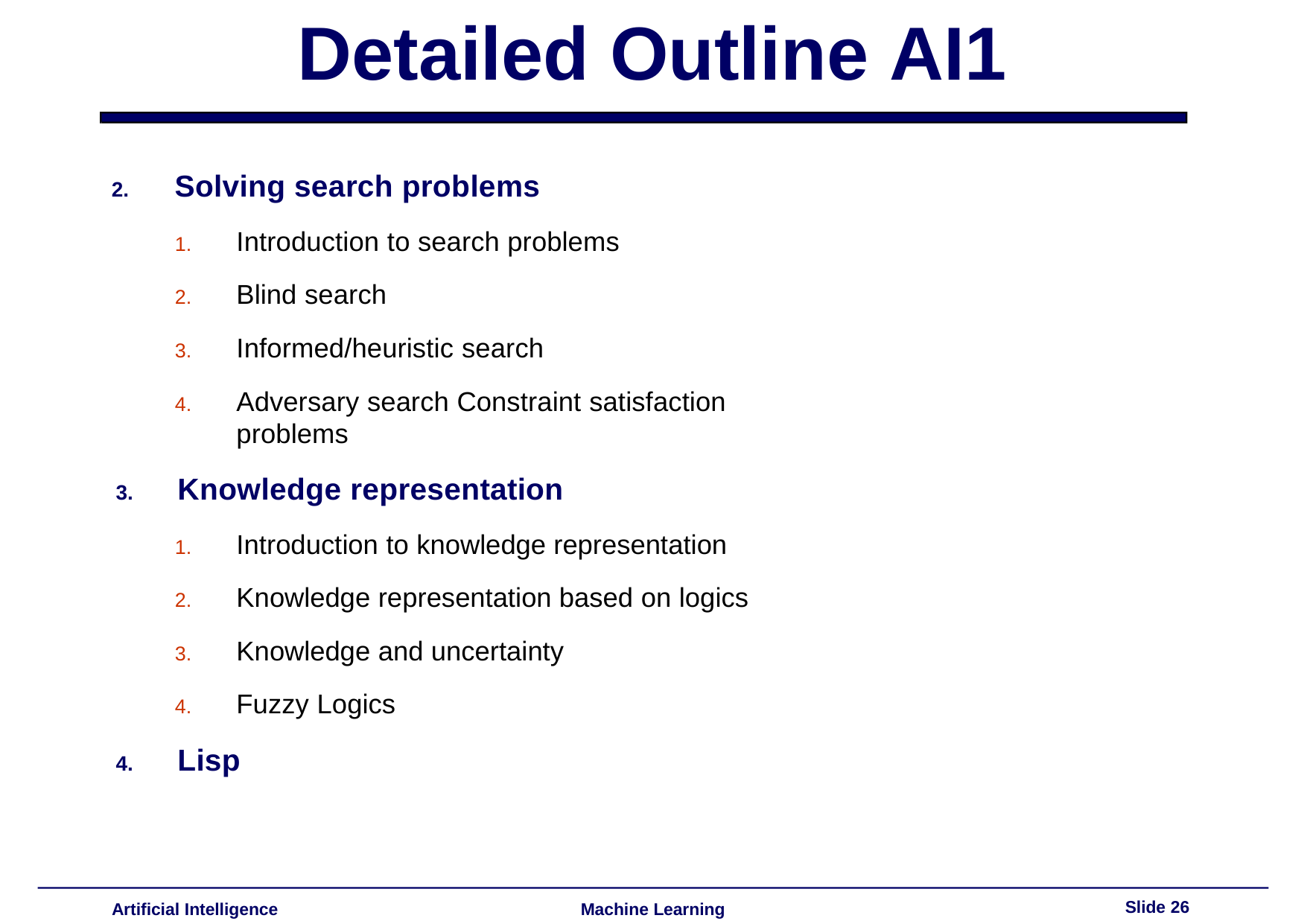

# Detailed Outline AI1

Solving search problems
Introduction to search problems
Blind search
Informed/heuristic search
Adversary search Constraint satisfaction problems
Knowledge representation
Introduction to knowledge representation
Knowledge representation based on logics
Knowledge and uncertainty
Fuzzy Logics
Lisp

Slide 26
Artificial Intelligence
Machine Learning